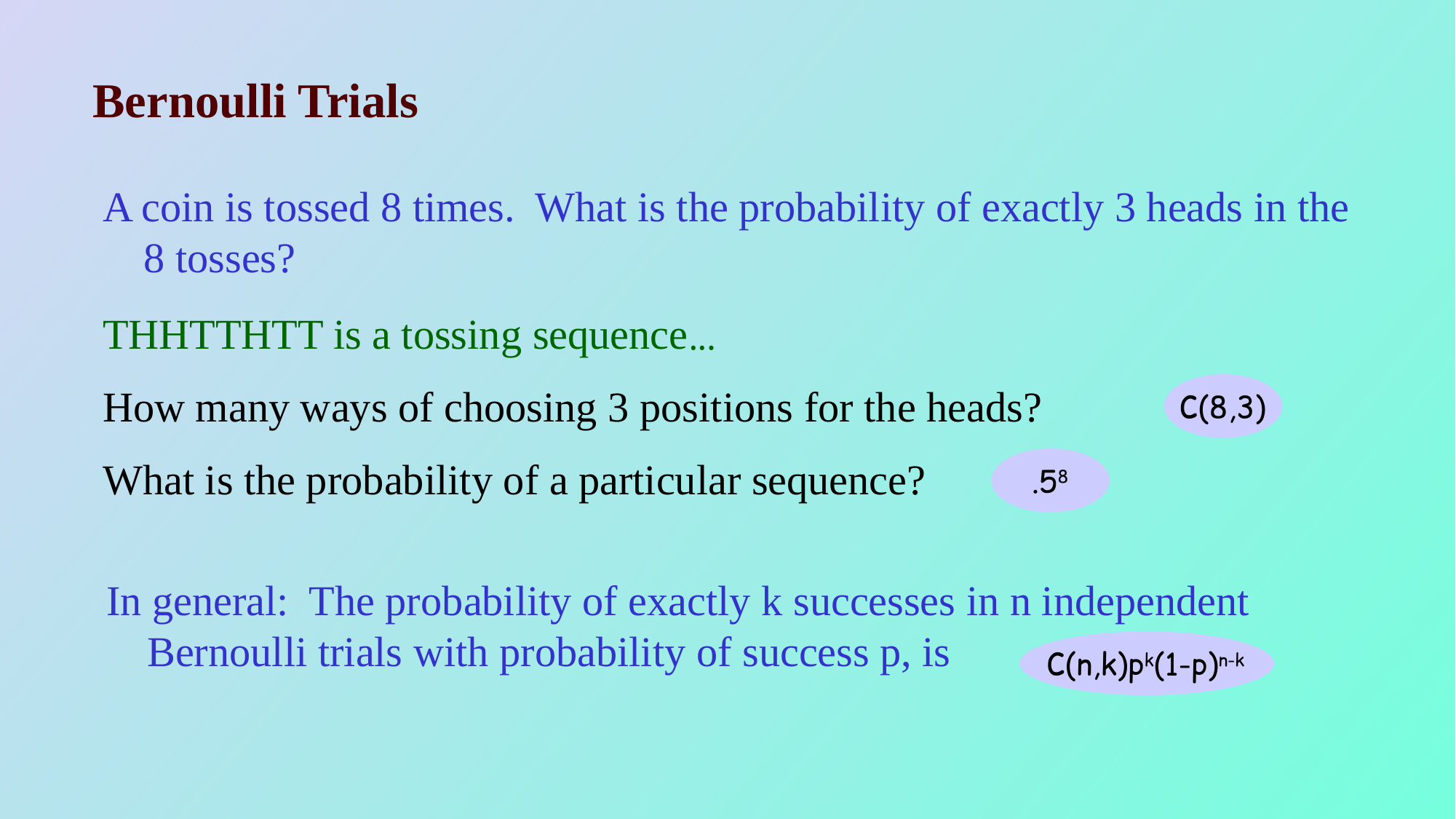

# Bernoulli Trials
A coin is tossed 8 times.  What is the probability of exactly 3 heads in the 8 tosses?
THHTTHTT is a tossing sequence…

How many ways of choosing 3 positions for the heads?

C(8,3)
What is the probability of a particular sequence?

.58
In general:  The probability of exactly k successes in n independent Bernoulli trials with probability of success p, is

C(n,k)pk(1-p)n-k